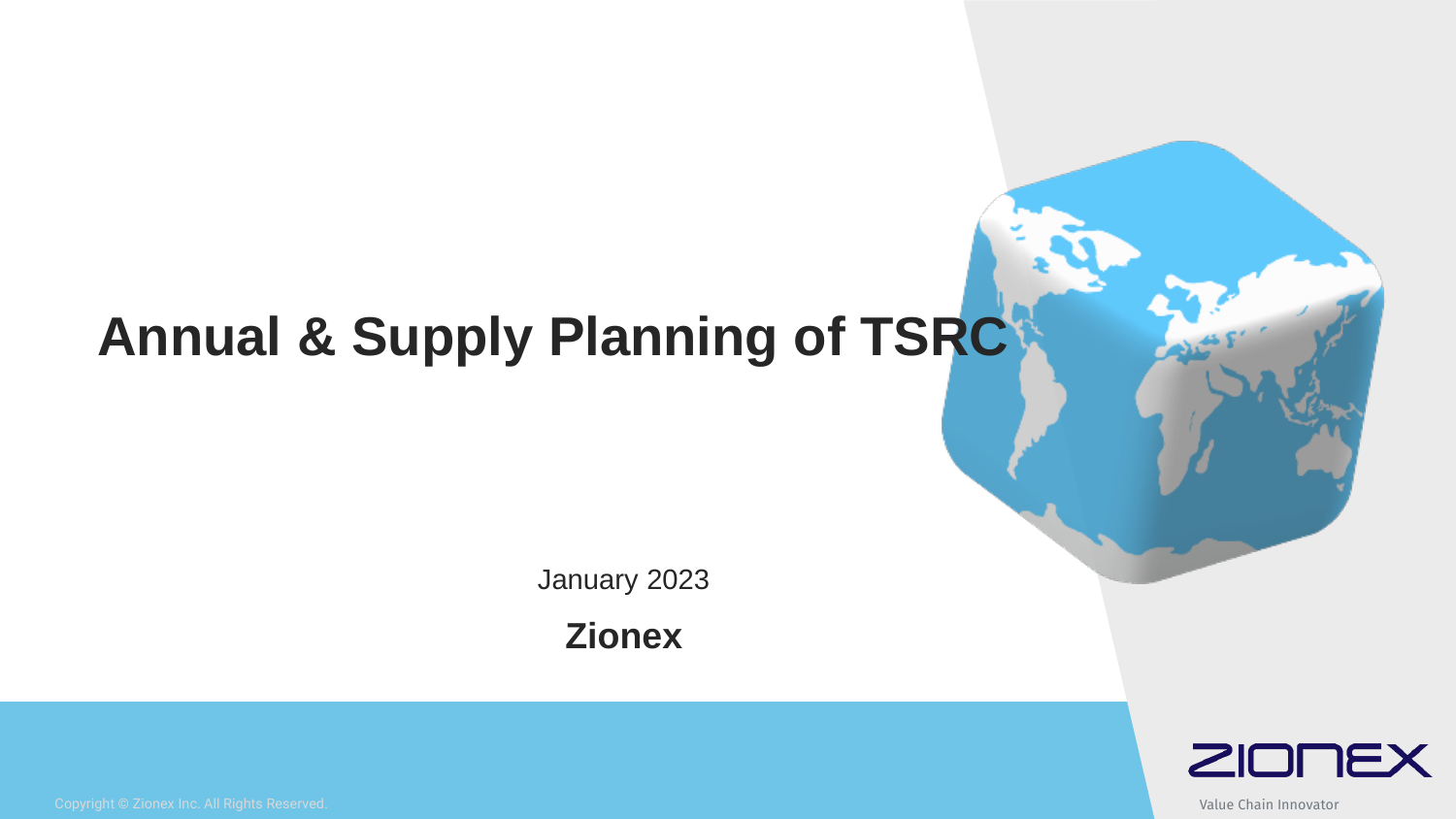

# Annual & Supply Planning of TSRC
January 2023

Zionex